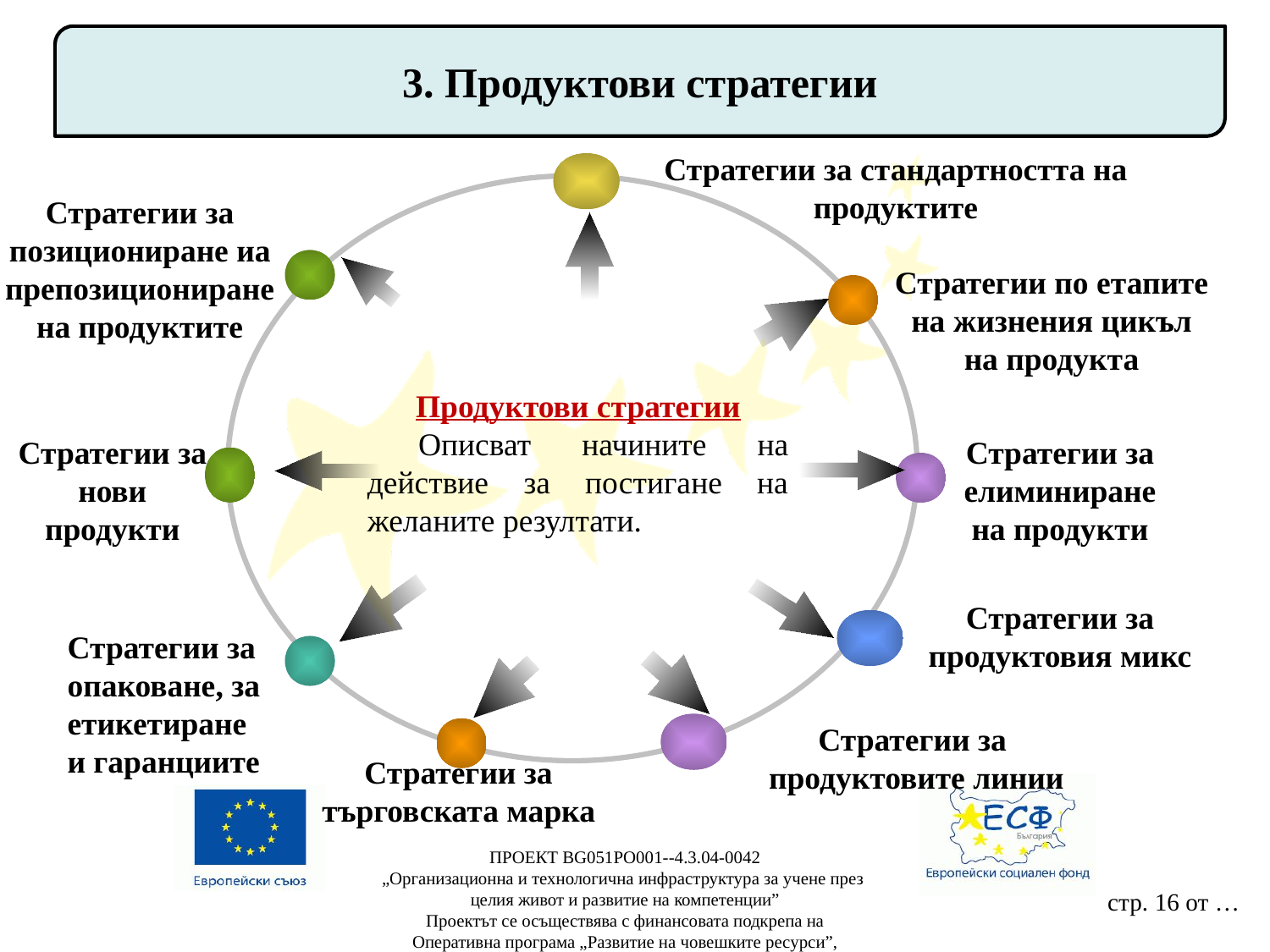

3. Продуктови стратегии
Стратегии за стандартността на продуктите

Стратегии за
 продуктовите линии

Стратегии за позициониране иа препозициониране на продуктите

Стратегии по етапите на жизнения цикъл на продукта

Продуктови стратегии
 Описват начините на действие за постигане на желаните резултати.
Стратегии за нови продукти
Стратегии за елиминиране на продукти

Стратегии за продуктовия микс
Стратегии за опаковане, за етикетиране и гаранциите

Стратегии за
търговската марка
ПРОЕКТ BG051PO001--4.3.04-0042
„Организационна и технологична инфраструктура за учене през
целия живот и развитие на компетенции”
Проектът се осъществява с финансовата подкрепа на
Оперативна програма „Развитие на човешките ресурси”,
съфинансирана от Европейския социален фонд на Европейския съюз
Инвестира във вашето бъдеще!